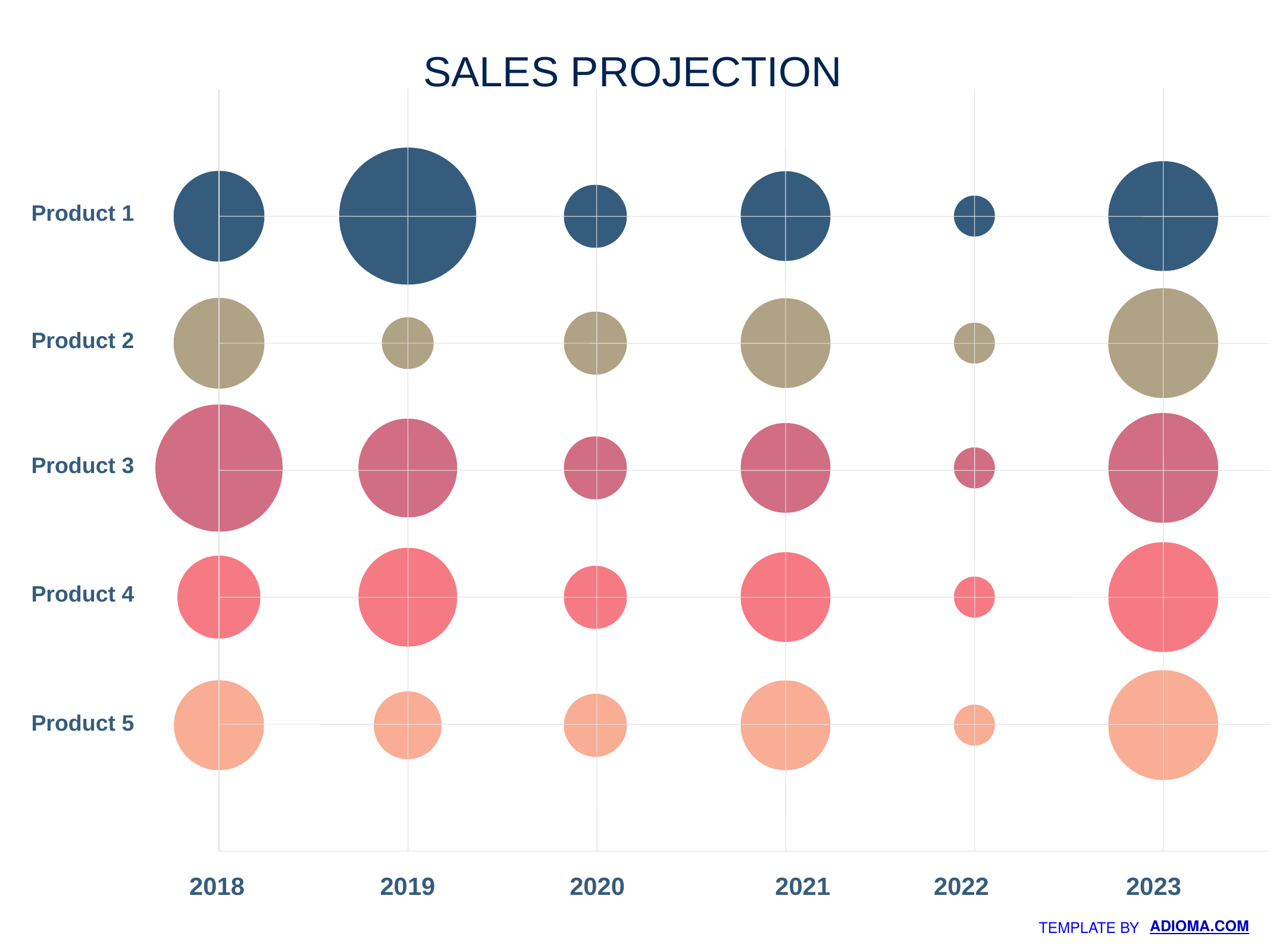

SALES PROJECTION

Product 1

Product 2

Product 3

Product 4

Product 5

2018
2019
2020
2021
2022
2023